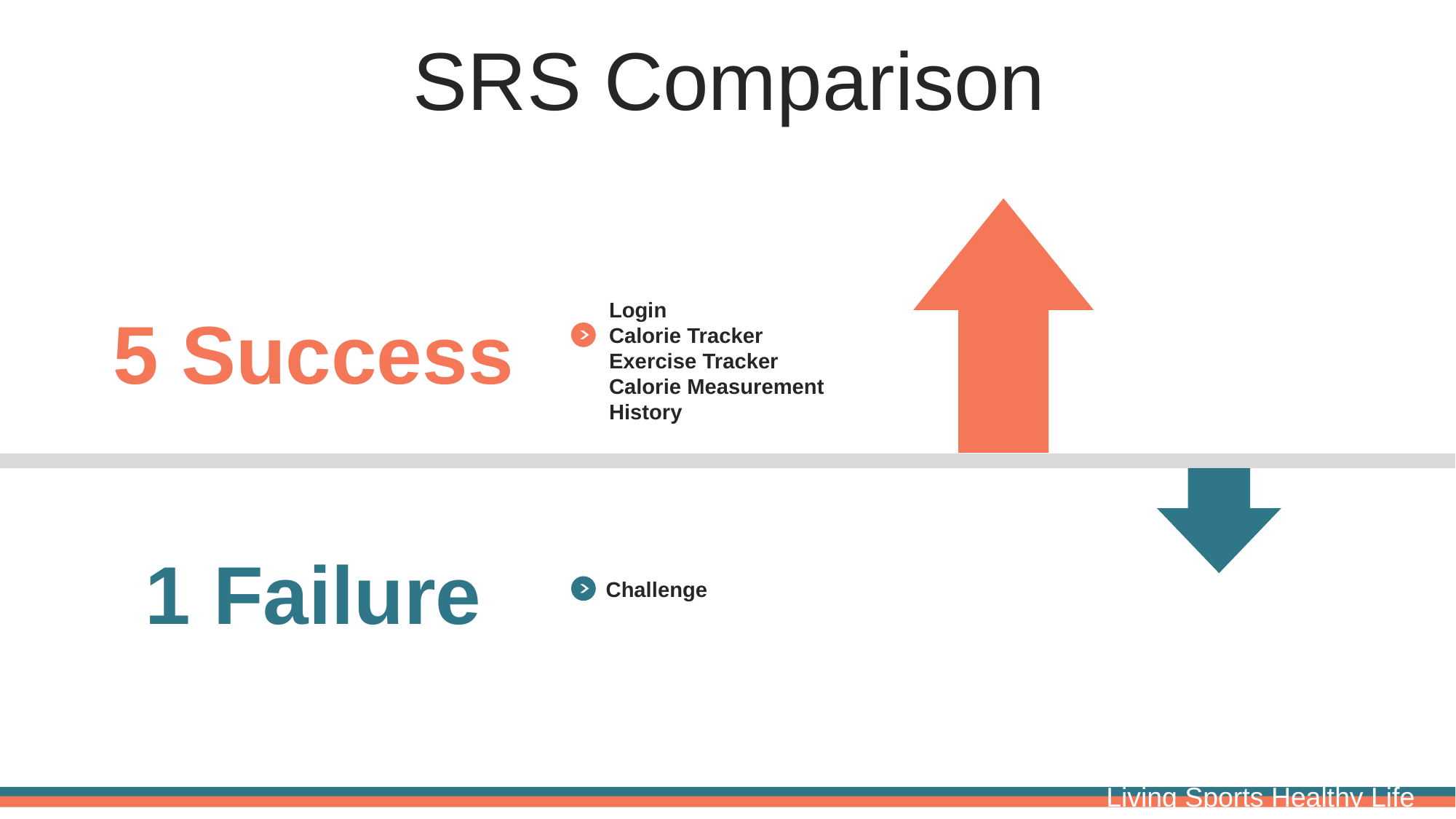

SRS Comparison

Login
Calorie Tracker
Exercise Tracker
Calorie Measurement
History

5 Success

1 Failure
Challenge